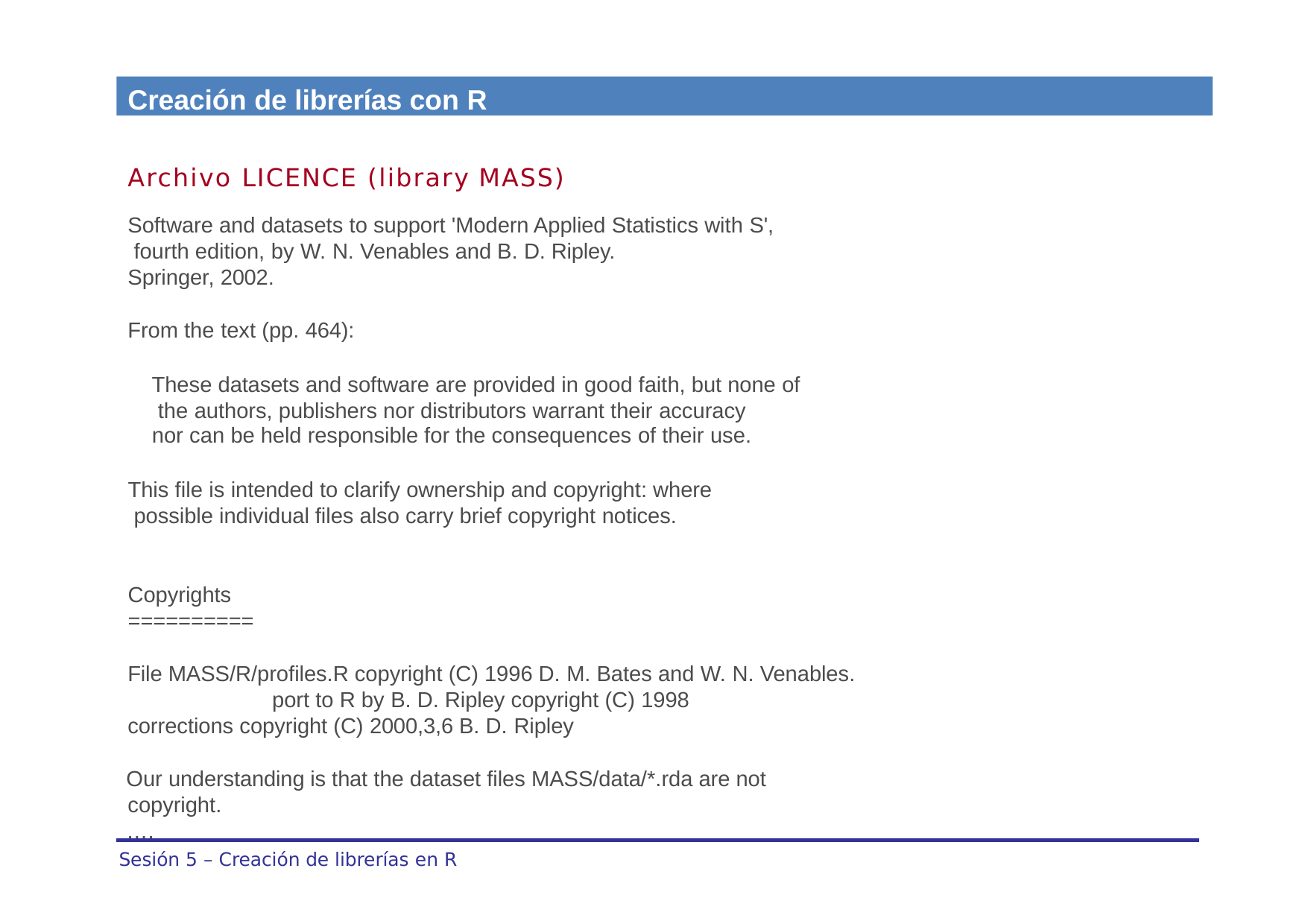

Creación de librerías con R
Archivo LICENCE (library MASS)
Software and datasets to support 'Modern Applied Statistics with S',  fourth edition, by W. N. Venables and B. D. Ripley.
Springer, 2002.

From the text (pp. 464):

These datasets and software are provided in good faith, but none of  the authors, publishers nor distributors warrant their accuracy
nor can be held responsible for the consequences of their use.

This file is intended to clarify ownership and copyright: where  possible individual files also carry brief copyright notices.

Copyrights
==========

File MASS/R/profiles.R copyright (C) 1996 D. M. Bates and W. N. Venables.  port to R by B. D. Ripley copyright (C) 1998
corrections copyright (C) 2000,3,6 B. D. Ripley

Our understanding is that the dataset files MASS/data/*.rda are not copyright.
….

Sesión 5 – Creación de librerías en R